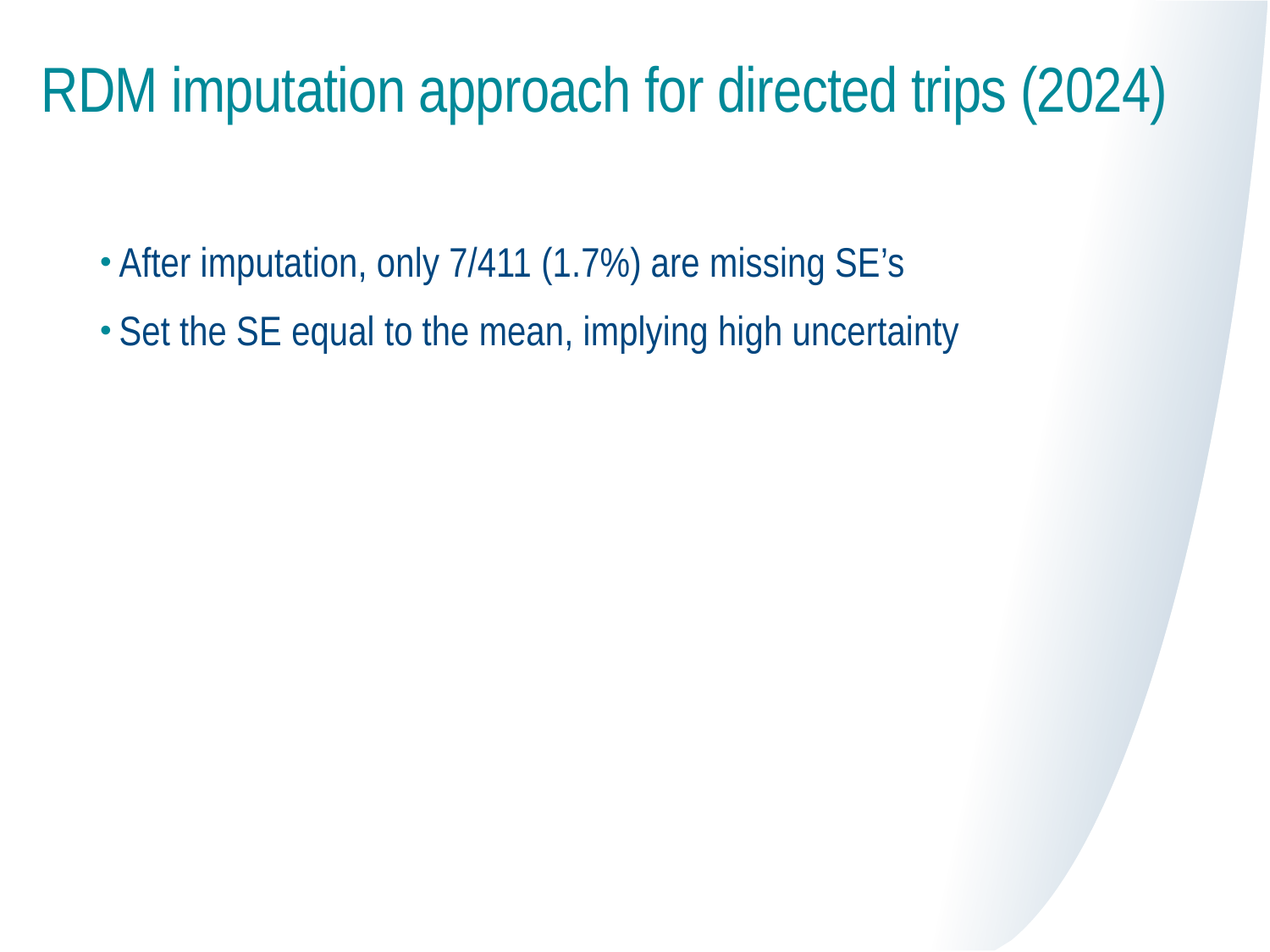

# RDM imputation approach for directed trips (2024)
After imputation, only 7/411 (1.7%) are missing SE’s
Set the SE equal to the mean, implying high uncertainty